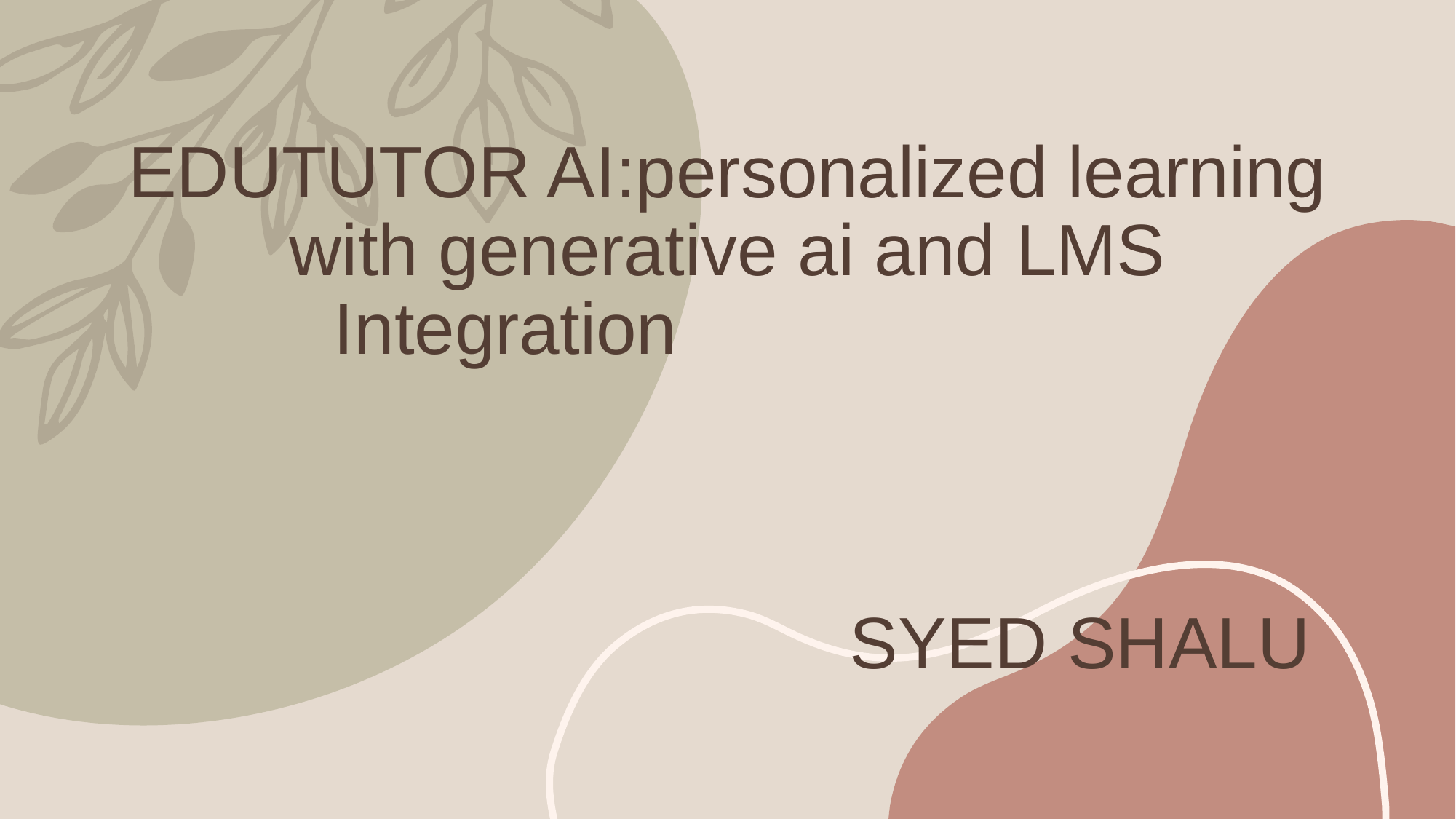

# EDUTUTOR AI:personalized learning with generative ai and LMS Integration SYED SHALU